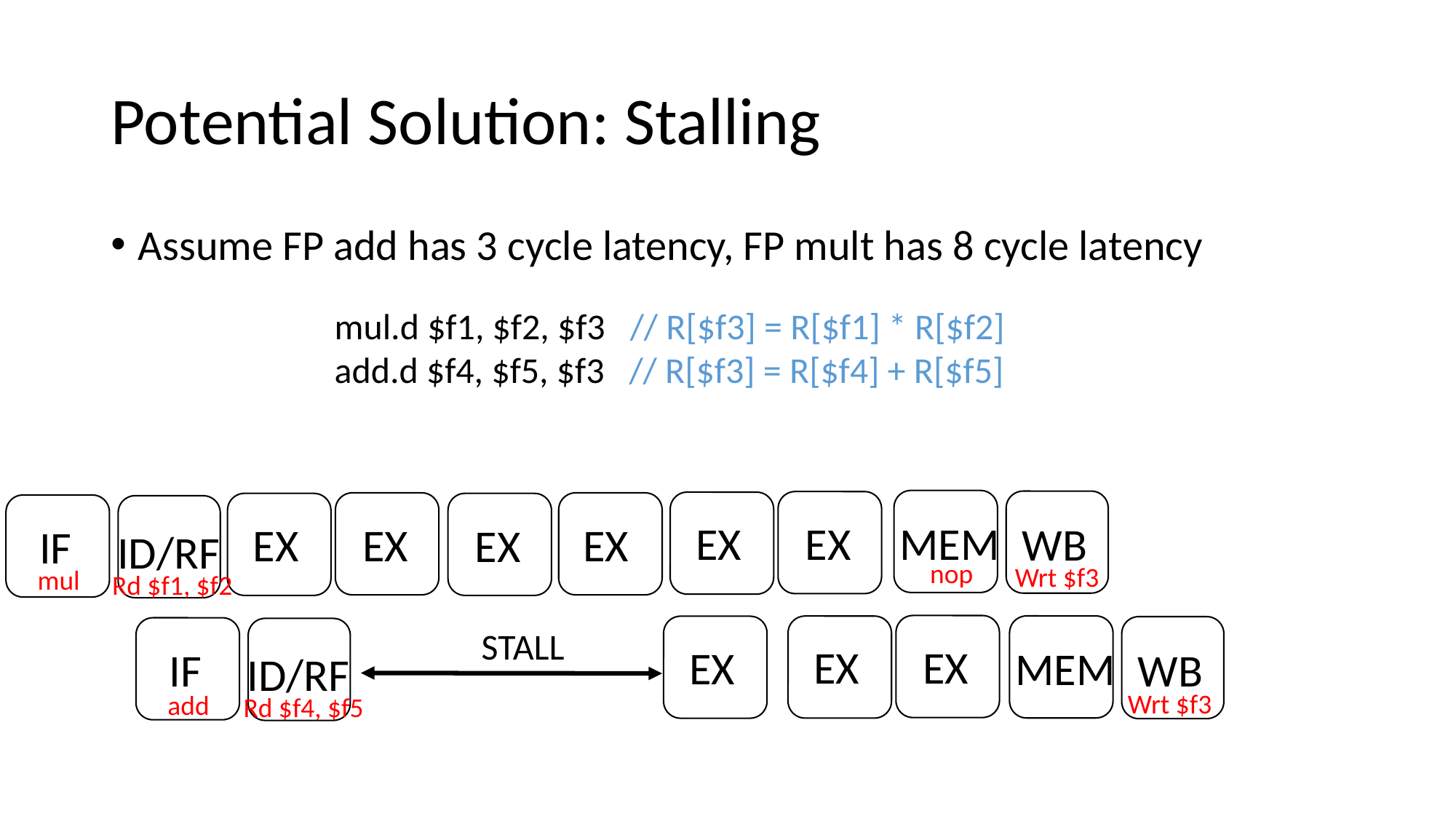

# Potential Solution: Stalling
Assume FP add has 3 cycle latency, FP mult has 8 cycle latency
mul.d $f1, $f2, $f3   // R[$f3] = R[$f1] * R[$f2]
add.d $f4, $f5, $f3   // R[$f3] = R[$f4] + R[$f5]

MEM
EX
EX
WB
EX
EX
EX
EX
IF
ID/RF
nop
Wrt $f3
mul
Rd $f1, $f2

STALL

EX
EX
EX
MEM
IF
WB
ID/RF
Wrt $f3
add
Rd $f4, $f5